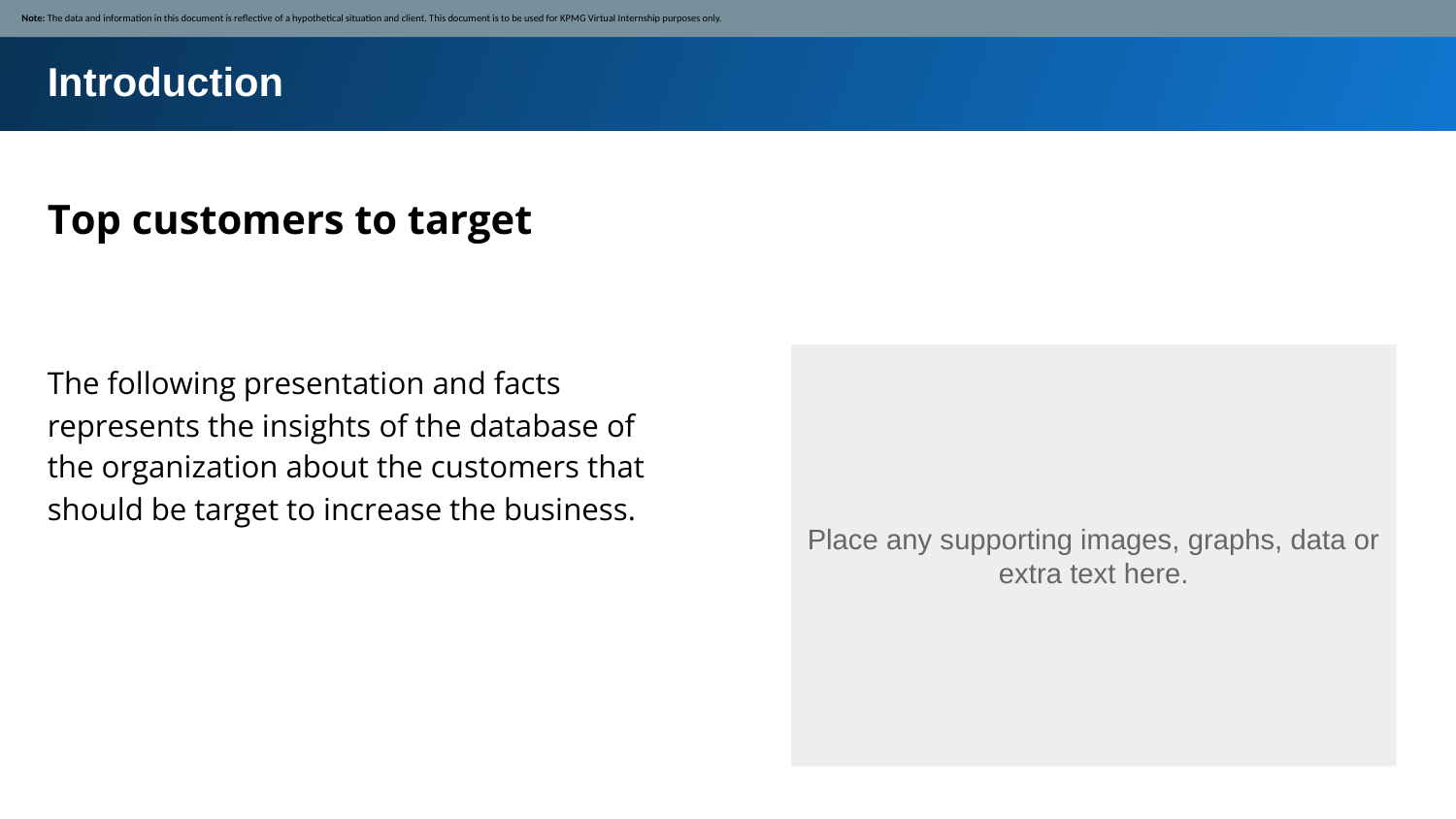

Note: The data and information in this document is reflective of a hypothetical situation and client. This document is to be used for KPMG Virtual Internship purposes only.
Introduction
Top customers to target
The following presentation and facts represents the insights of the database of the organization about the customers that should be target to increase the business.

Place any supporting images, graphs, data or extra text here.